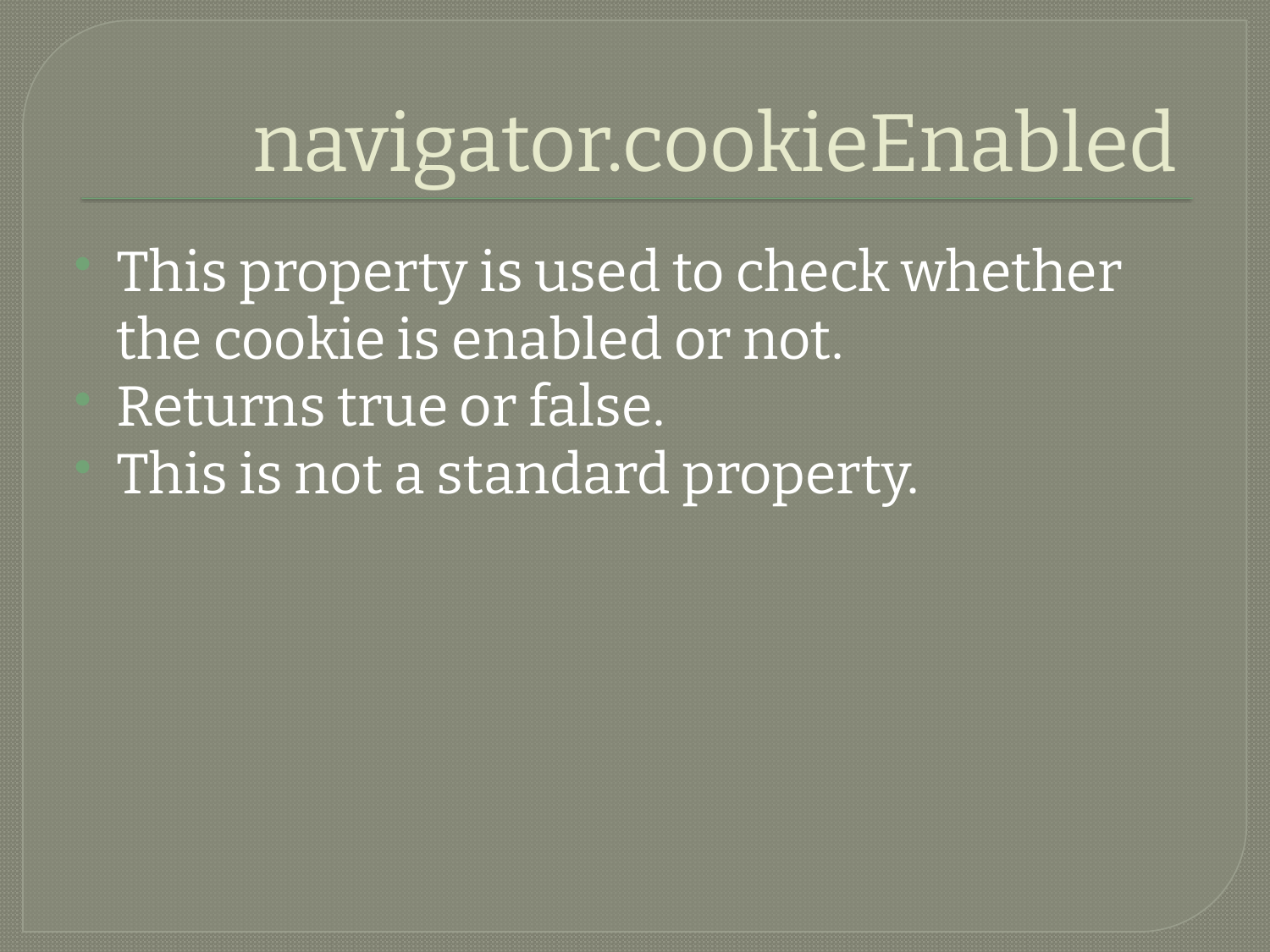

# navigator.cookieEnabled
This property is used to check whether the cookie is enabled or not.
Returns true or false.
This is not a standard property.